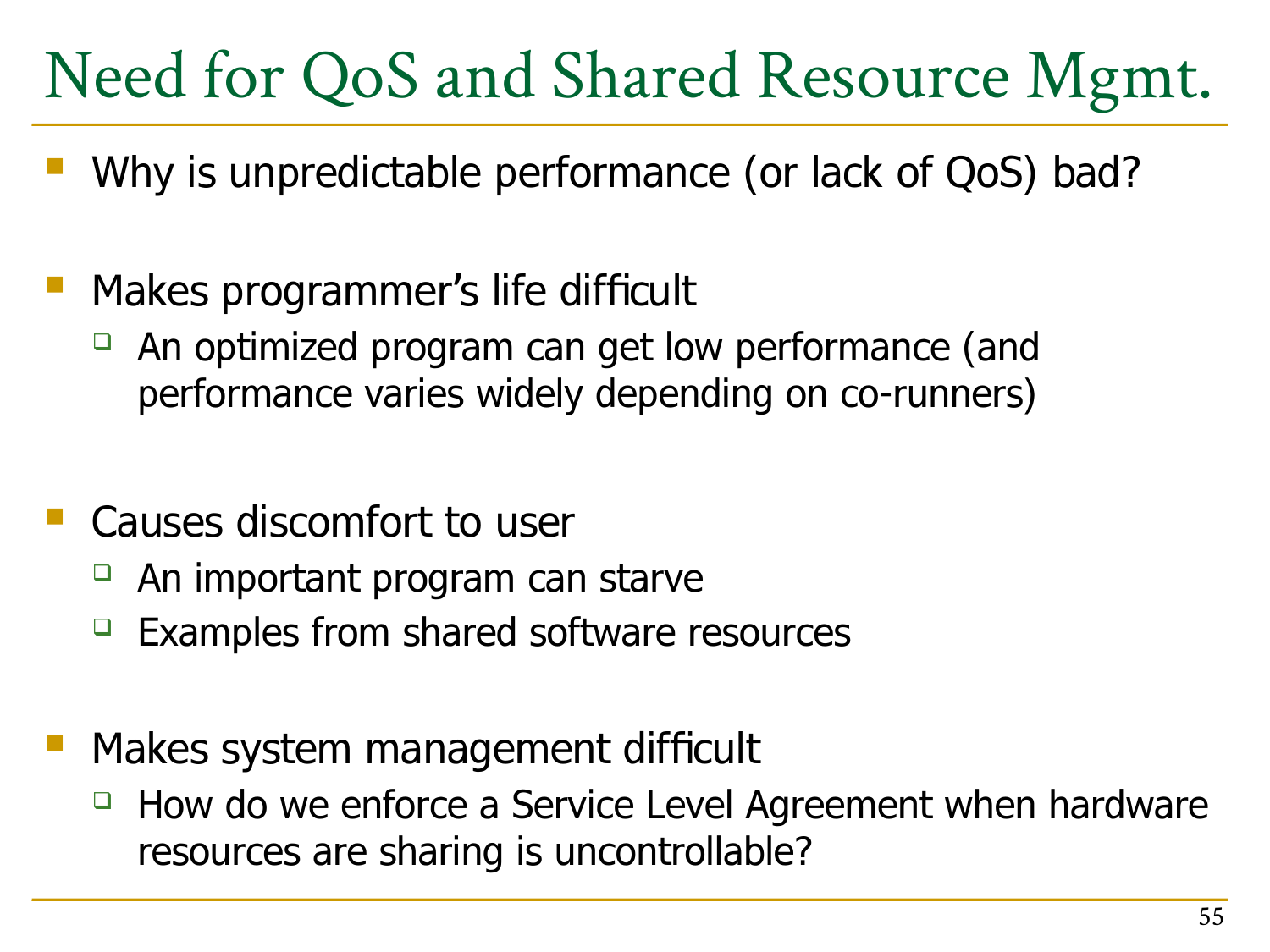

# Need for QoS and Shared Resource Mgmt.
Why is unpredictable performance (or lack of QoS) bad?

Makes programmer’s life difficult
An optimized program can get low performance (and performance varies widely depending on co-runners)

Causes discomfort to user
An important program can starve
Examples from shared software resources

Makes system management difficult
How do we enforce a Service Level Agreement when hardware resources are sharing is uncontrollable?
55